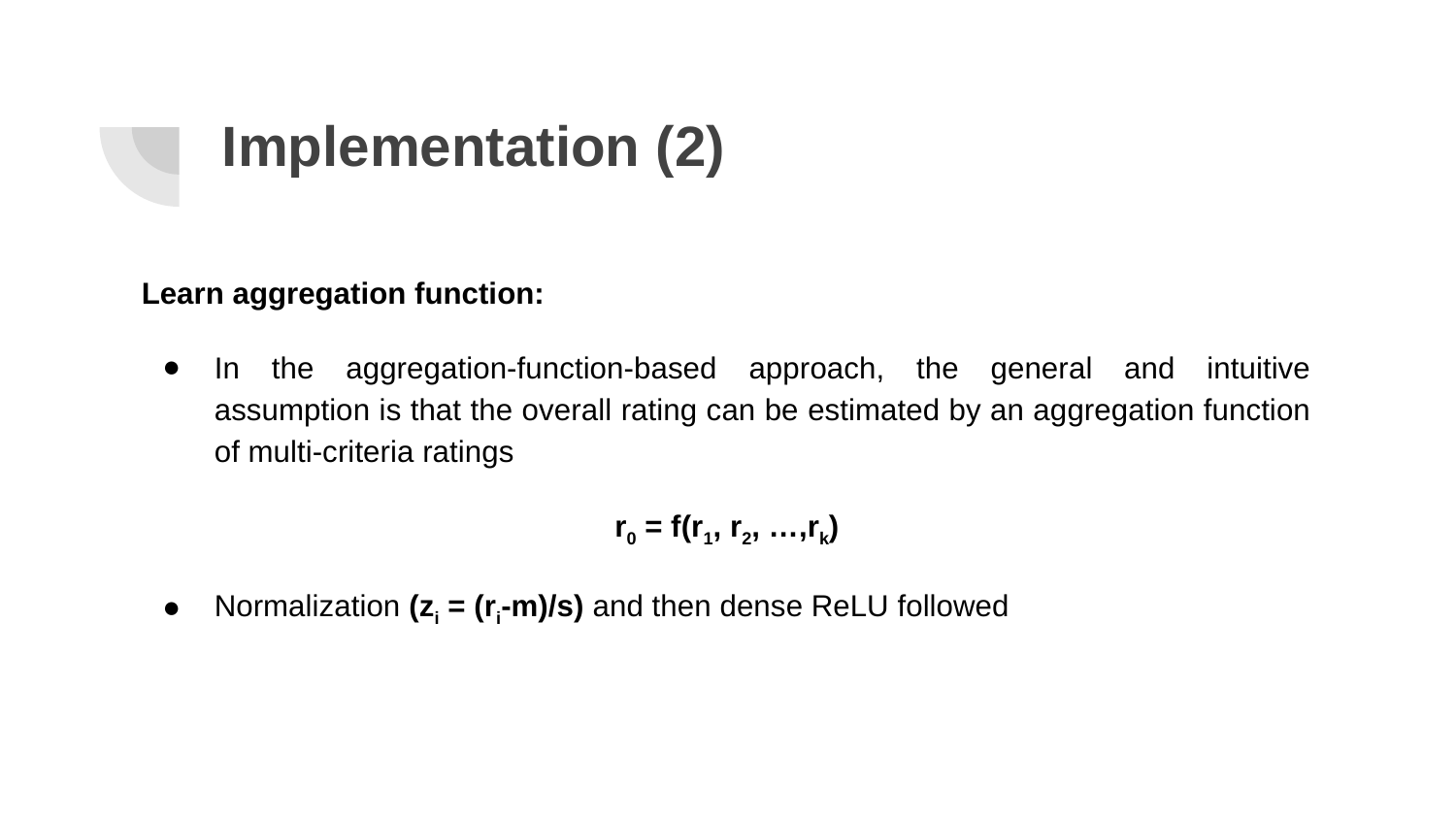

# Implementation (2)
Learn aggregation function:
In the aggregation-function-based approach, the general and intuitive assumption is that the overall rating can be estimated by an aggregation function of multi-criteria ratings
r0 = f(r1, r2, …,rk)
Normalization (zi = (ri-m)/s) and then dense ReLU followed